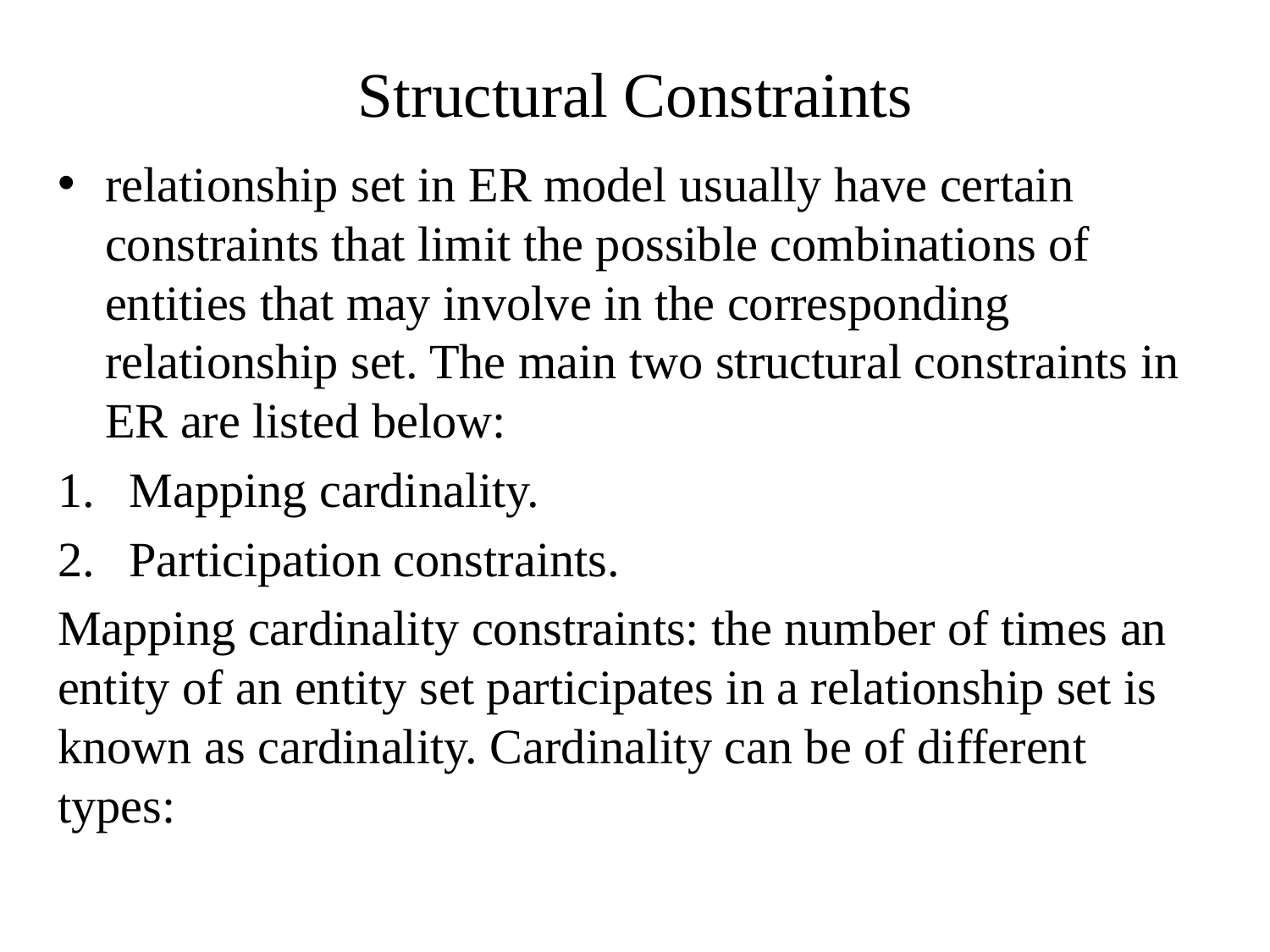

# Structural Constraints
relationship set in ER model usually have certain constraints that limit the possible combinations of entities that may involve in the corresponding relationship set. The main two structural constraints in ER are listed below:
Mapping cardinality.
Participation constraints.
Mapping cardinality constraints: the number of times an entity of an entity set participates in a relationship set is known as cardinality. Cardinality can be of different types: